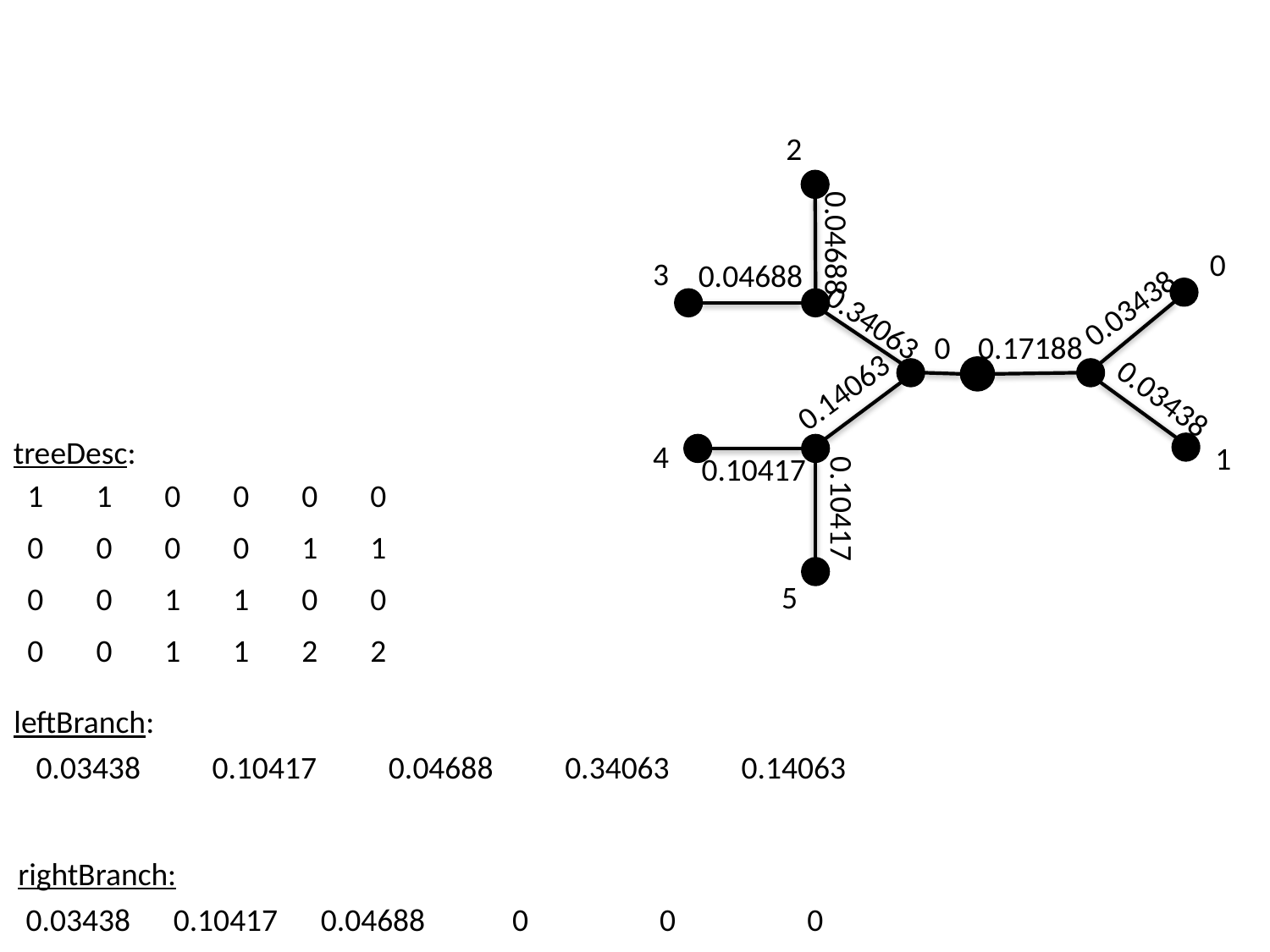

2

0.04688
0
3
0.04688

0.03438

0.34063
0
0.17188

0.14063
0.03438
treeDesc:
4
1

0.10417
| 1 | 1 | 0 | 0 | 0 | 0 |
| --- | --- | --- | --- | --- | --- |
| 0 | 0 | 0 | 0 | 1 | 1 |
| 0 | 0 | 1 | 1 | 0 | 0 |
| 0 | 0 | 1 | 1 | 2 | 2 |
0.10417

5
leftBranch:
| 0.03438 | 0.10417 | 0.04688 | 0.34063 | 0.14063 |  |
| --- | --- | --- | --- | --- | --- |
rightBranch:
| 0.03438 | 0.10417 | 0.04688 | 0 | 0 | 0 |
| --- | --- | --- | --- | --- | --- |